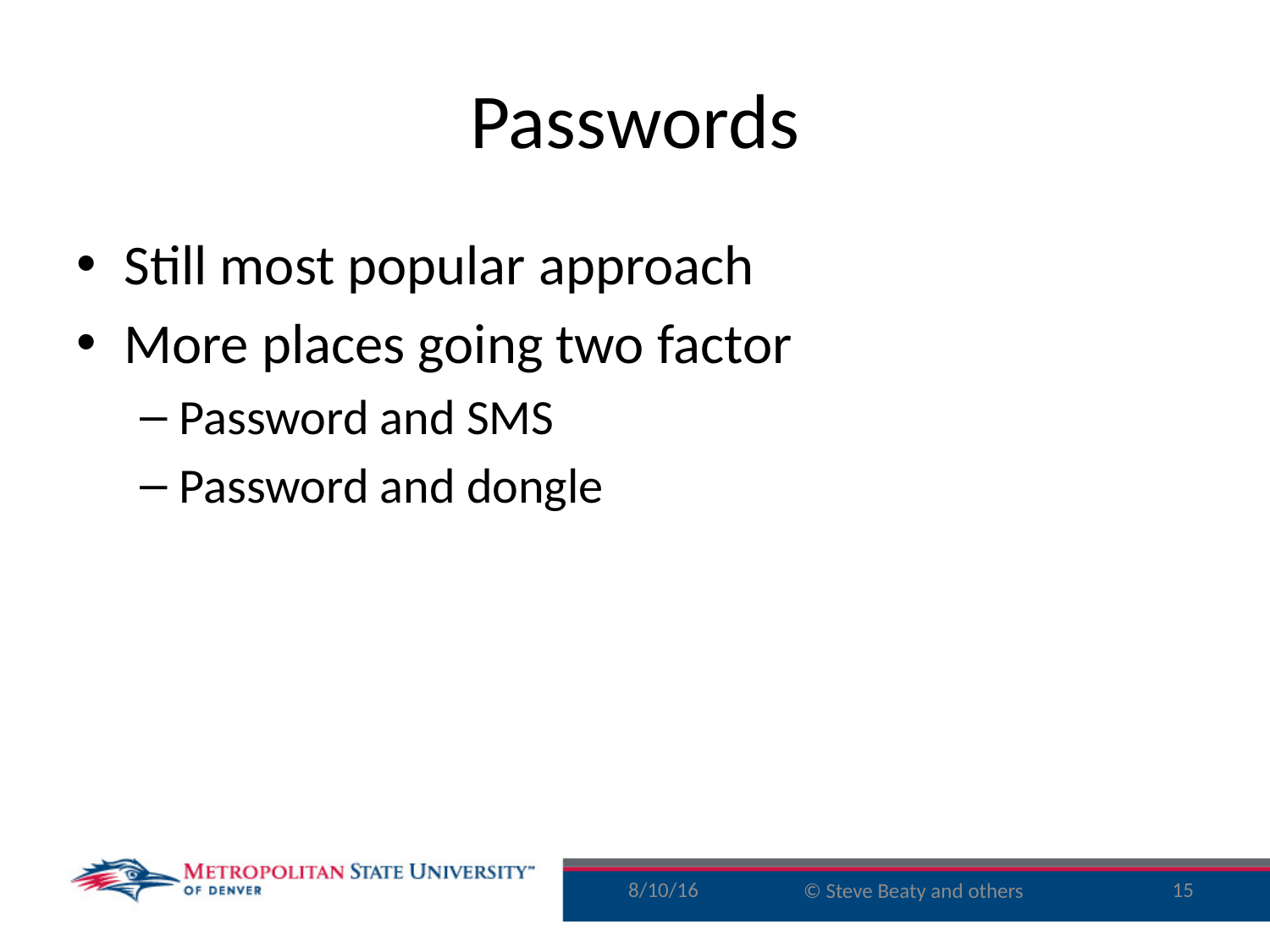

# Passwords
Still most popular approach
More places going two factor
Password and SMS
Password and dongle

8/10/16
15
© Steve Beaty and others